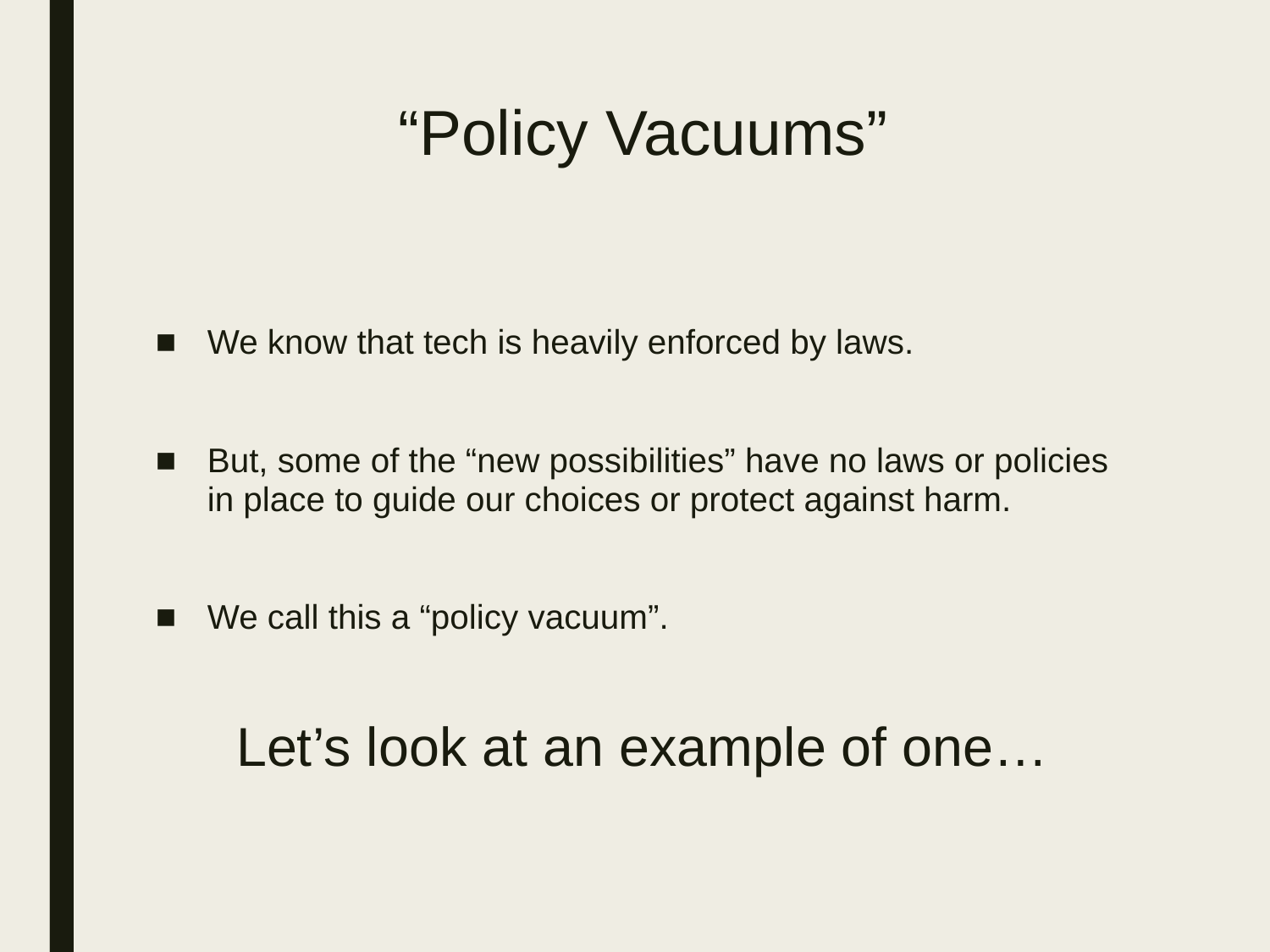

# “Policy Vacuums”
We know that tech is heavily enforced by laws.

But, some of the “new possibilities” have no laws or policies in place to guide our choices or protect against harm.

We call this a “policy vacuum”.

Let’s look at an example of one…